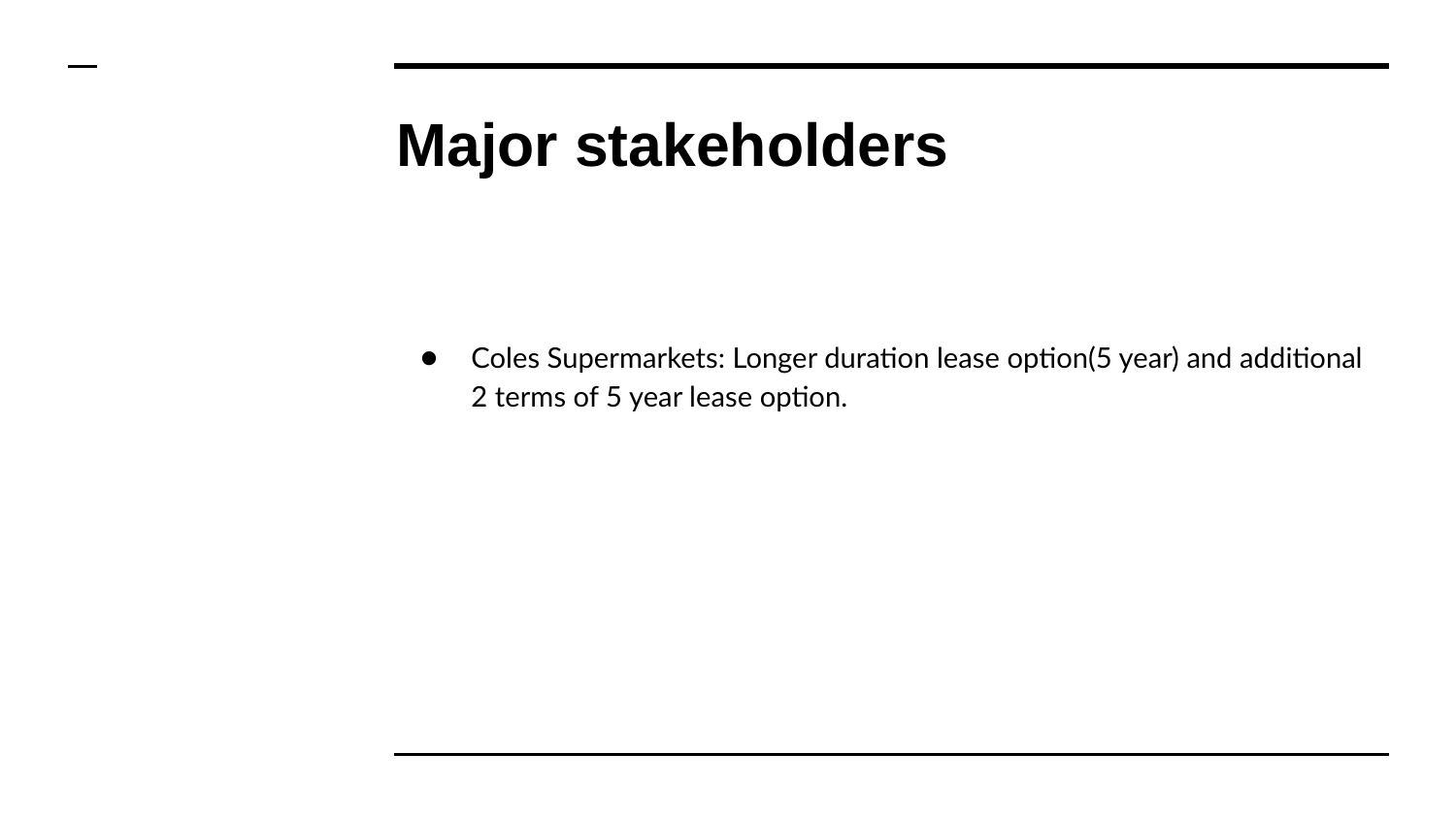

# Major stakeholders

Coles Supermarkets: Longer duration lease option(5 year) and additional 2 terms of 5 year lease option.